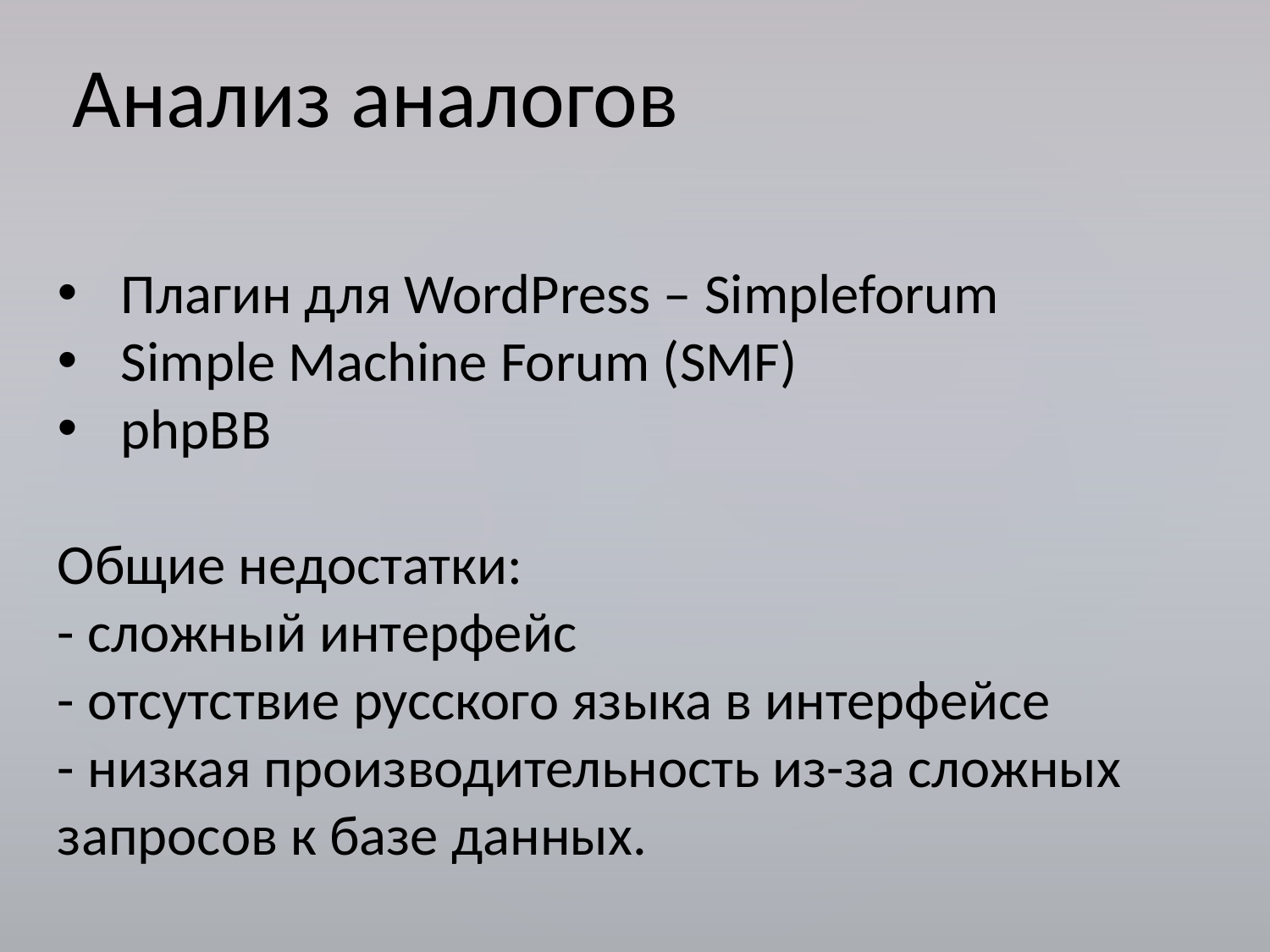

Анализ аналогов
Плагин для WordPress – Simpleforum
Simple Machine Forum (SMF)
phpBB

Общие недостатки:
- сложный интерфейс
- отсутствие русского языка в интерфейсе
- низкая производительность из-за сложных запросов к базе данных.